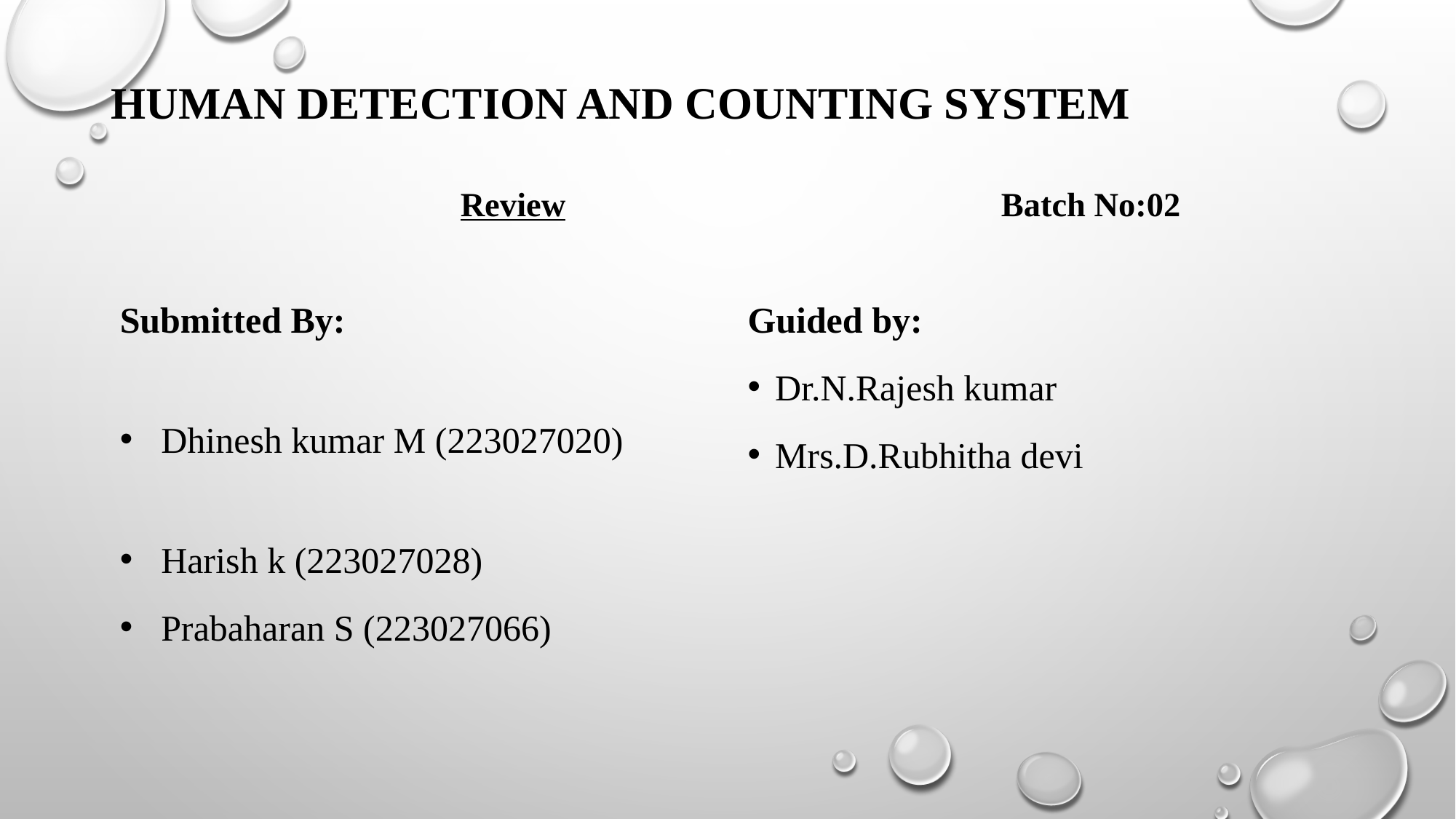

# HUMAN DETECTION AND COUNTING SYSTEM Review          	                                 Batch No:02
Submitted By:
Dhinesh kumar M (223027020)
Harish k (223027028)
Prabaharan S (223027066)
Guided by:
Dr.N.Rajesh kumar
Mrs.D.Rubhitha devi